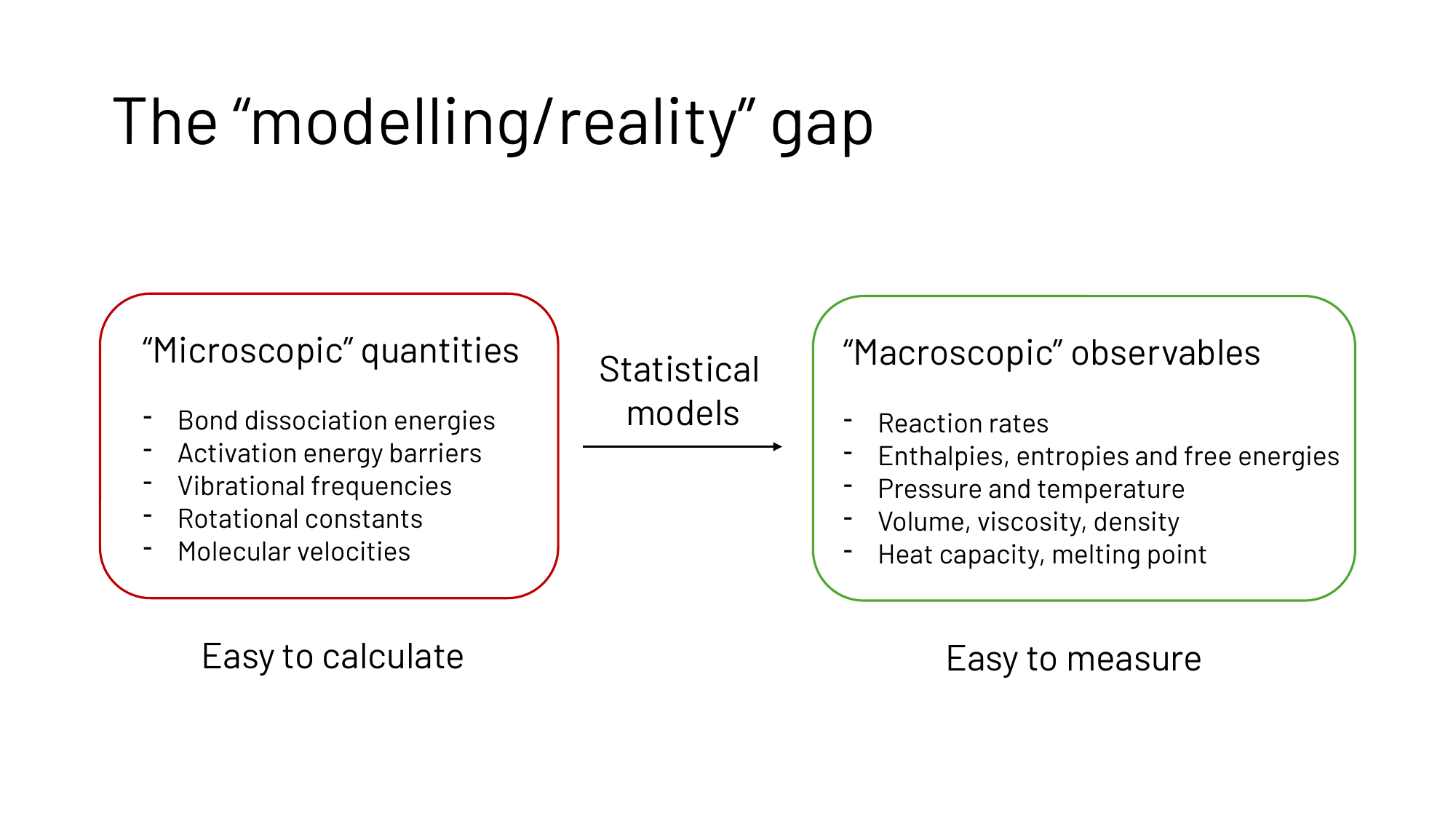

# The “modelling/reality” gap

“Microscopic” quantities

Bond dissociation energies
Activation energy barriers
Vibrational frequencies
Rotational constants
Molecular velocities

        Easy to calculate
“Macroscopic” observables

Reaction rates
Enthalpies, entropies and free energies
Pressure and temperature
Volume, viscosity, density
Heat capacity, melting point

              Easy to measure

Statistical
models
?